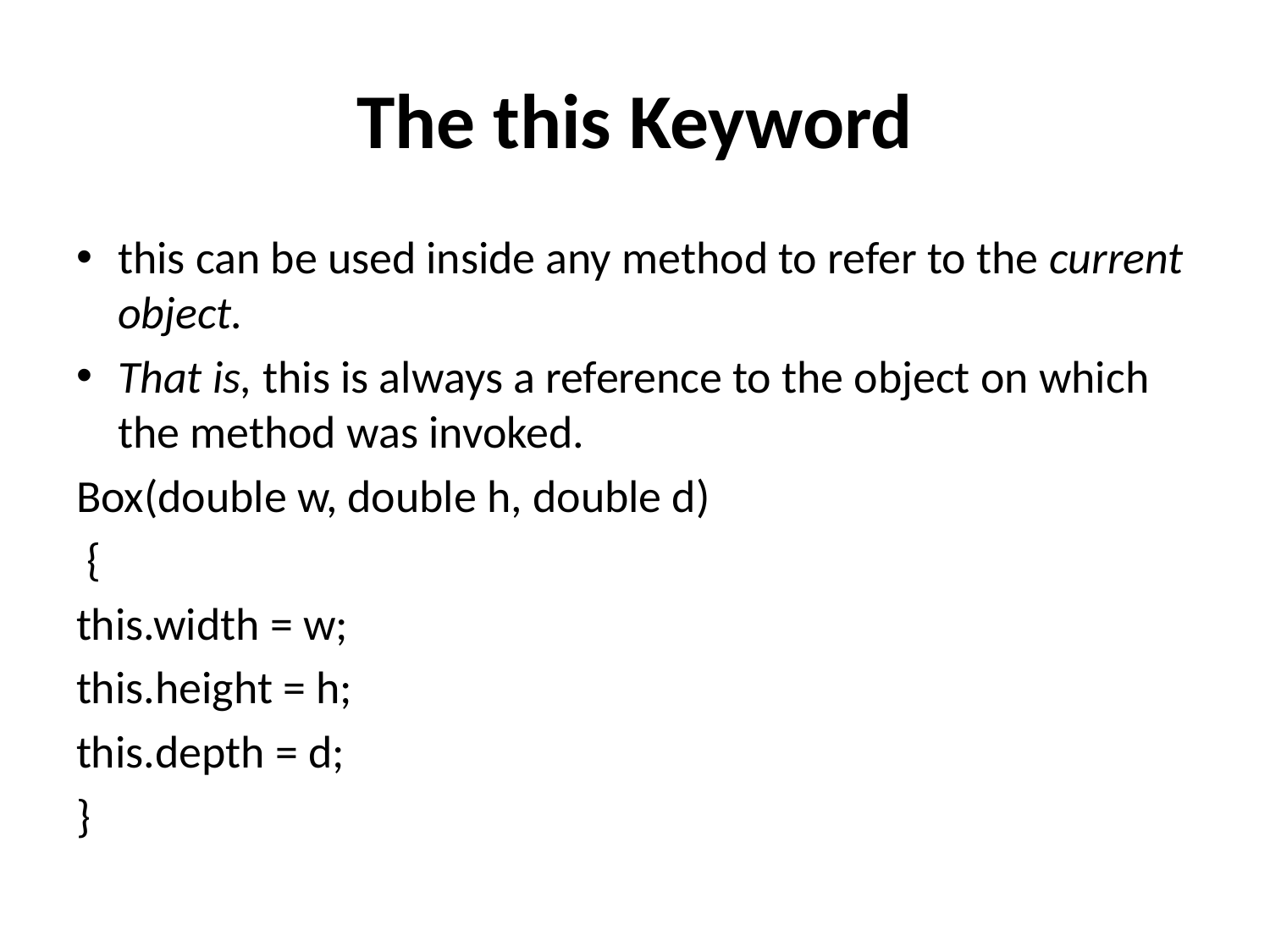

# The this Keyword
this can be used inside any method to refer to the current object.
That is, this is always a reference to the object on which the method was invoked.
Box(double w, double h, double d)
 {
this.width = w;
this.height = h;
this.depth = d;
}